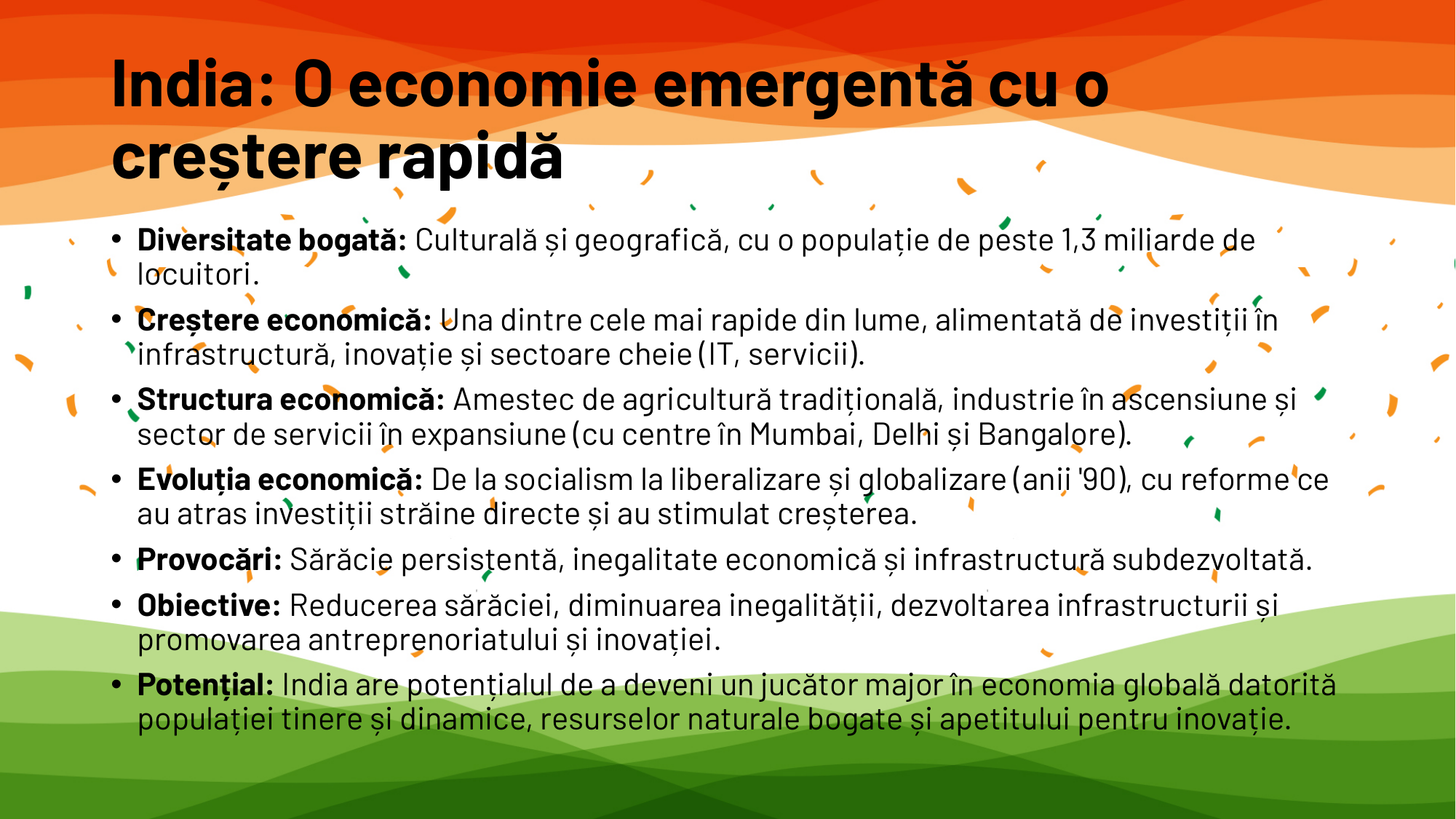

# India: O economie emergentă cu o creștere rapidă

Diversitate bogată: Culturală și geografică, cu o populație de peste 1,3 miliarde de locuitori.
Creștere economică: Una dintre cele mai rapide din lume, alimentată de investiții în infrastructură, inovație și sectoare cheie (IT, servicii).
Structura economică: Amestec de agricultură tradițională, industrie în ascensiune și sector de servicii în expansiune (cu centre în Mumbai, Delhi și Bangalore).
Evoluția economică: De la socialism la liberalizare și globalizare (anii '90), cu reforme ce au atras investiții străine directe și au stimulat creșterea.
Provocări: Sărăcie persistentă, inegalitate economică și infrastructură subdezvoltată.
Obiective: Reducerea sărăciei, diminuarea inegalității, dezvoltarea infrastructurii și promovarea antreprenoriatului și inovației.
Potențial: India are potențialul de a deveni un jucător major în economia globală datorită populației tinere și dinamice, resurselor naturale bogate și apetitului pentru inovație.